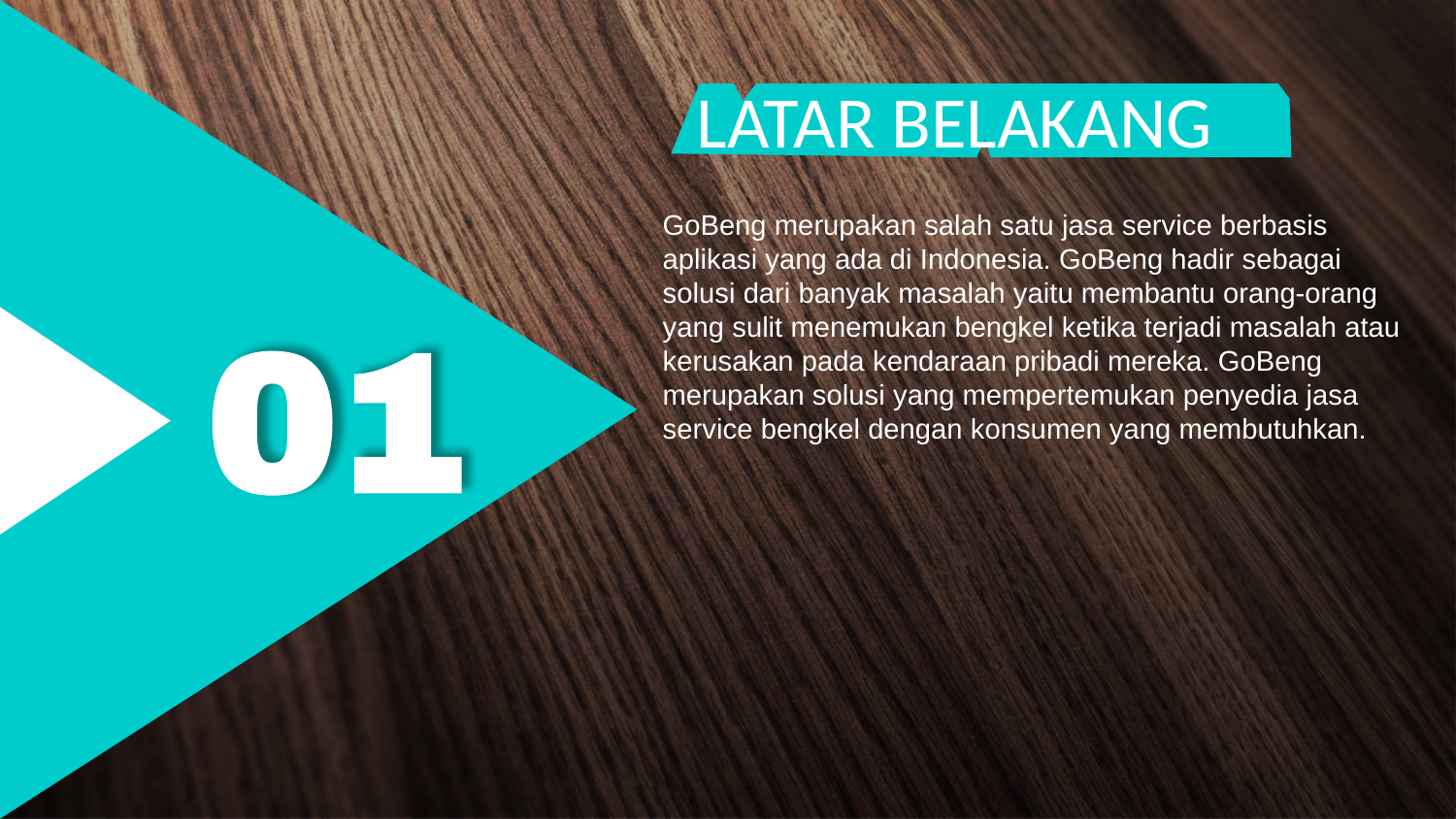

LATAR BELAKANG

GoBeng merupakan salah satu jasa service berbasis aplikasi yang ada di Indonesia. GoBeng hadir sebagai solusi dari banyak masalah yaitu membantu orang-orang yang sulit menemukan bengkel ketika terjadi masalah atau kerusakan pada kendaraan pribadi mereka. GoBeng merupakan solusi yang mempertemukan penyedia jasa service bengkel dengan konsumen yang membutuhkan.
01